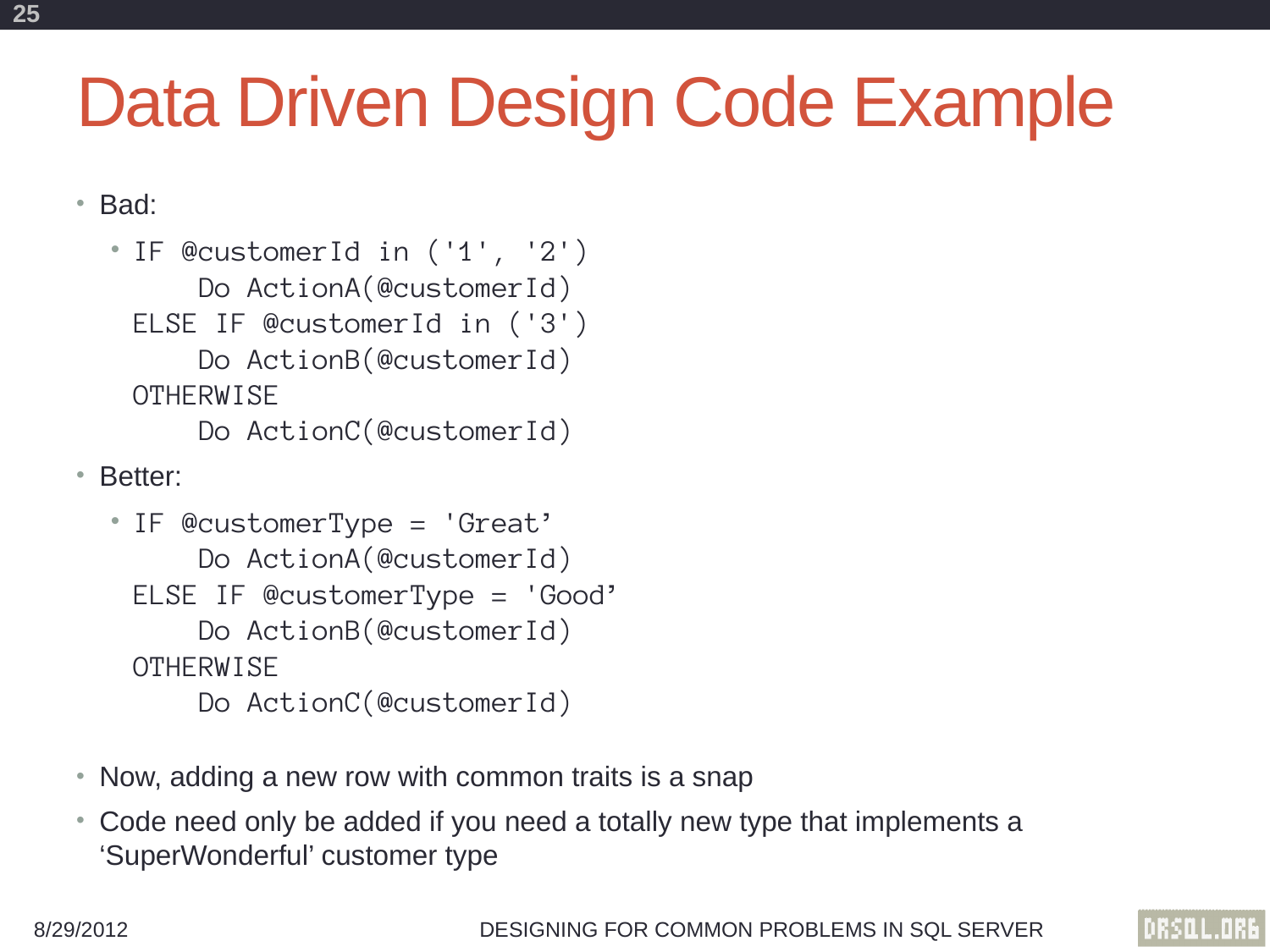

25
# Data Driven Design Code Example
Bad:
IF @customerId in ('1', '2')
    Do ActionA(@customerId)
ELSE IF @customerId in ('3')
    Do ActionB(@customerId)
OTHERWISE
    Do ActionC(@customerId)
Better:
IF @customerType = 'Great’
    Do ActionA(@customerId)
ELSE IF @customerType = 'Good’
    Do ActionB(@customerId)
OTHERWISE
    Do ActionC(@customerId)
Now, adding a new row with common traits is a snap
Code need only be added if you need a totally new type that implements a ‘SuperWonderful’ customer type
Designing for Common Problems in SQL Server
8/29/2012